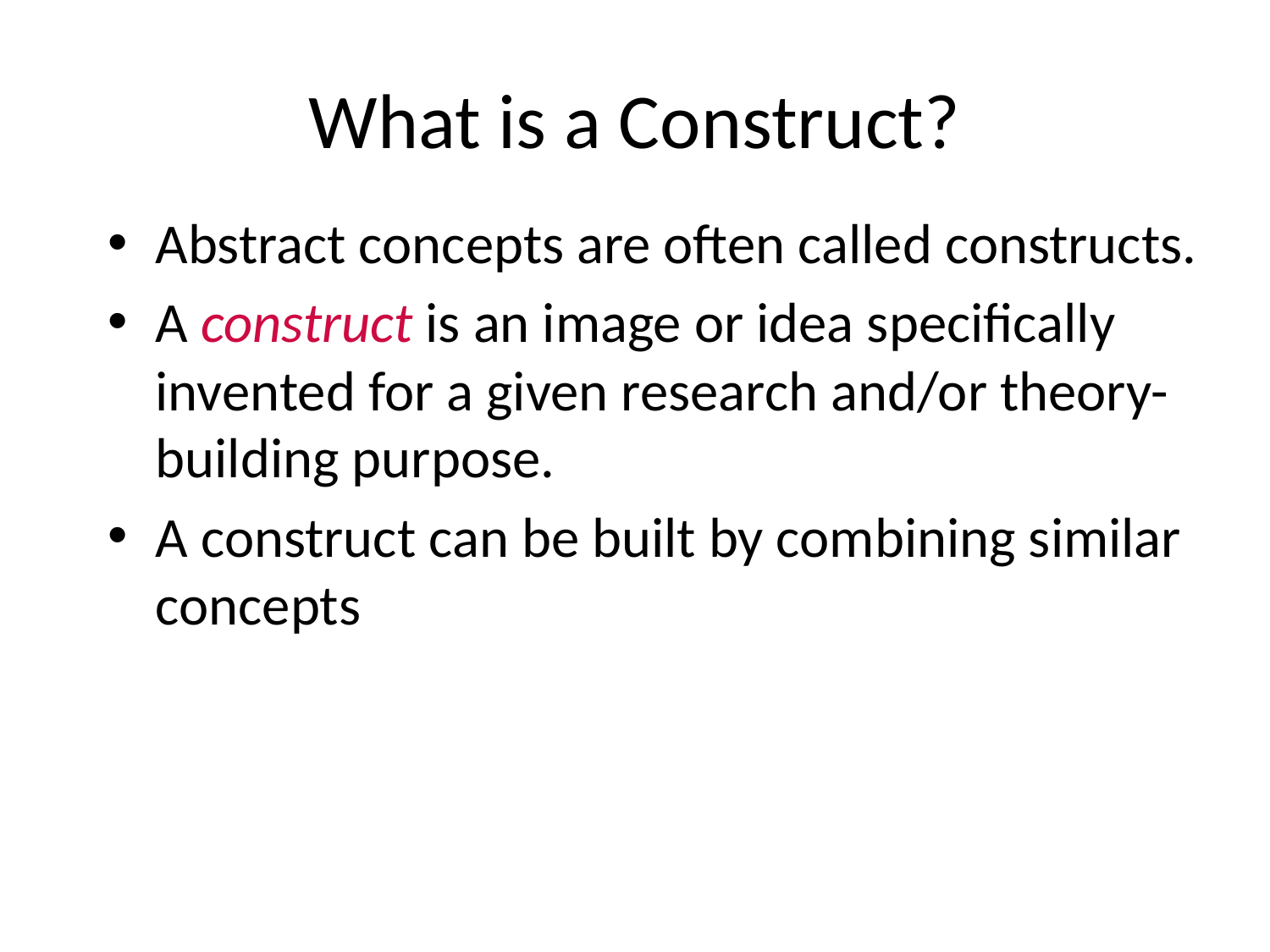

# What is a Construct?
Abstract concepts are often called constructs.
A construct is an image or idea specifically invented for a given research and/or theory-building purpose.
A construct can be built by combining similar concepts